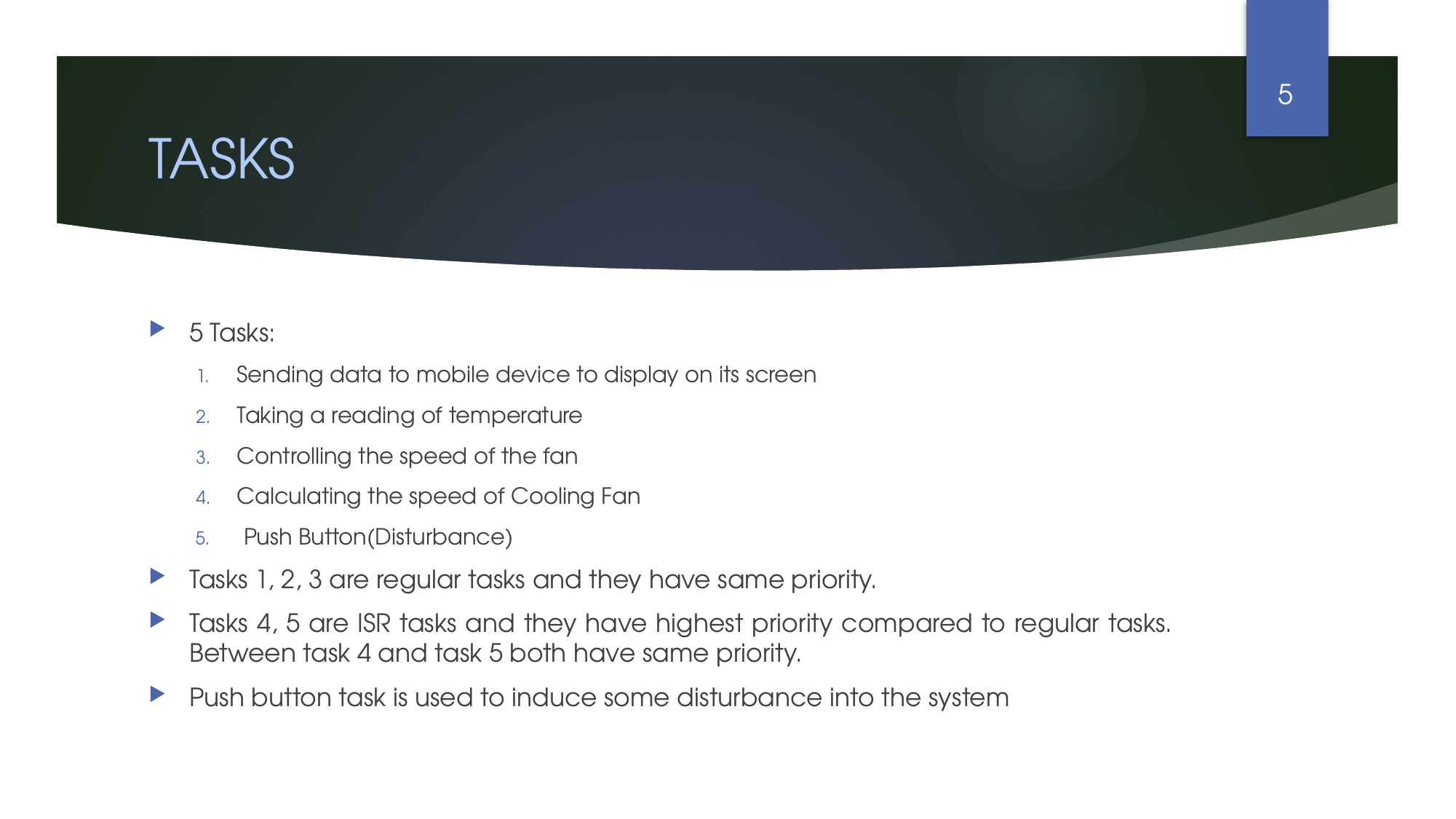

5
# TASKS
5 Tasks:
Sending data to mobile device to display on its screen
Taking a reading of temperature
Controlling the speed of the fan
Calculating the speed of Cooling Fan
Push Button(Disturbance)
Tasks 1, 2, 3 are regular tasks and they have same priority.
Tasks 4, 5 are ISR tasks and they have highest priority compared to regular tasks. Between task 4 and task 5 both have same priority.
Push button task is used to induce some disturbance into the system